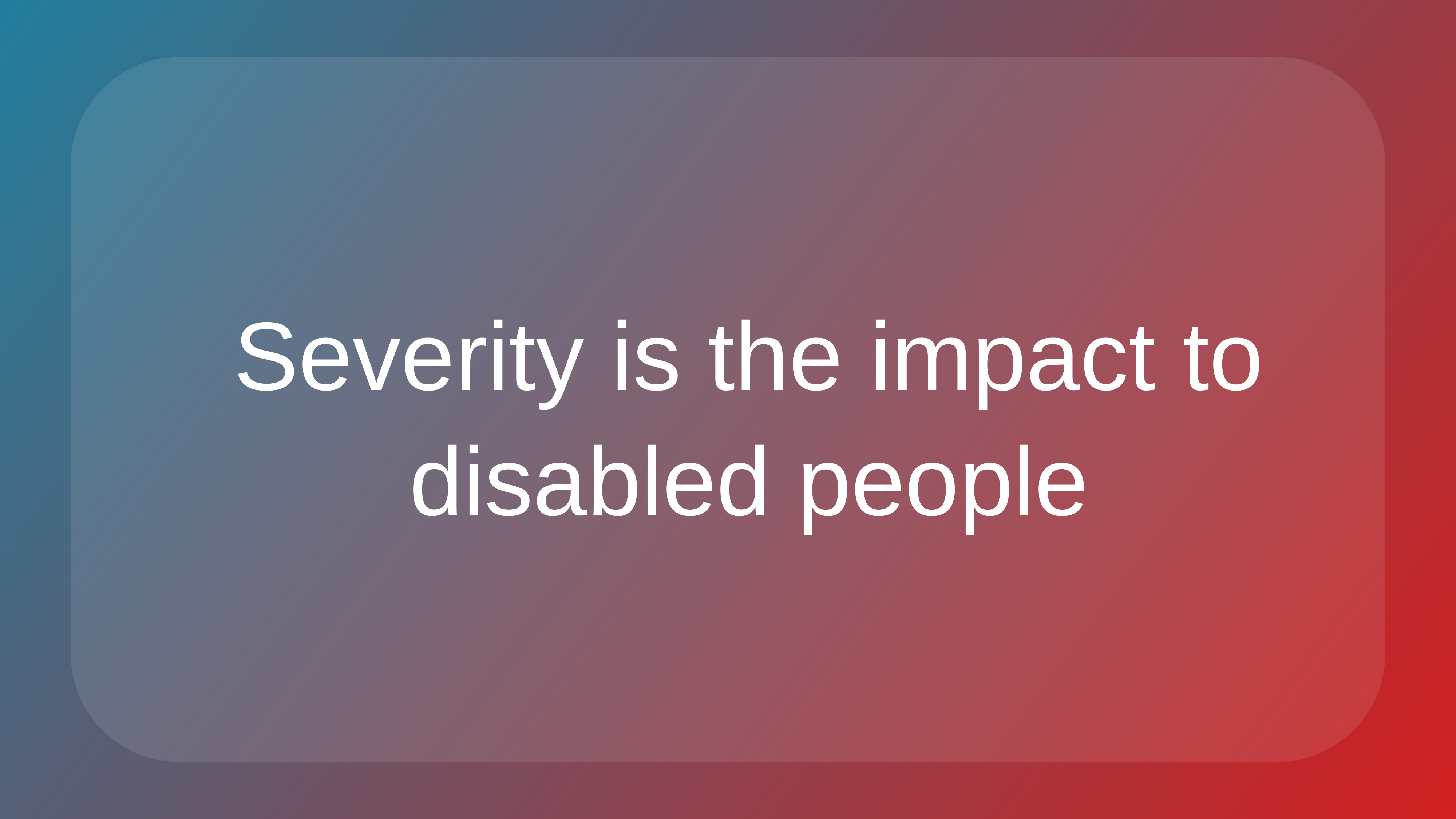

Severity is the impact to disabled people